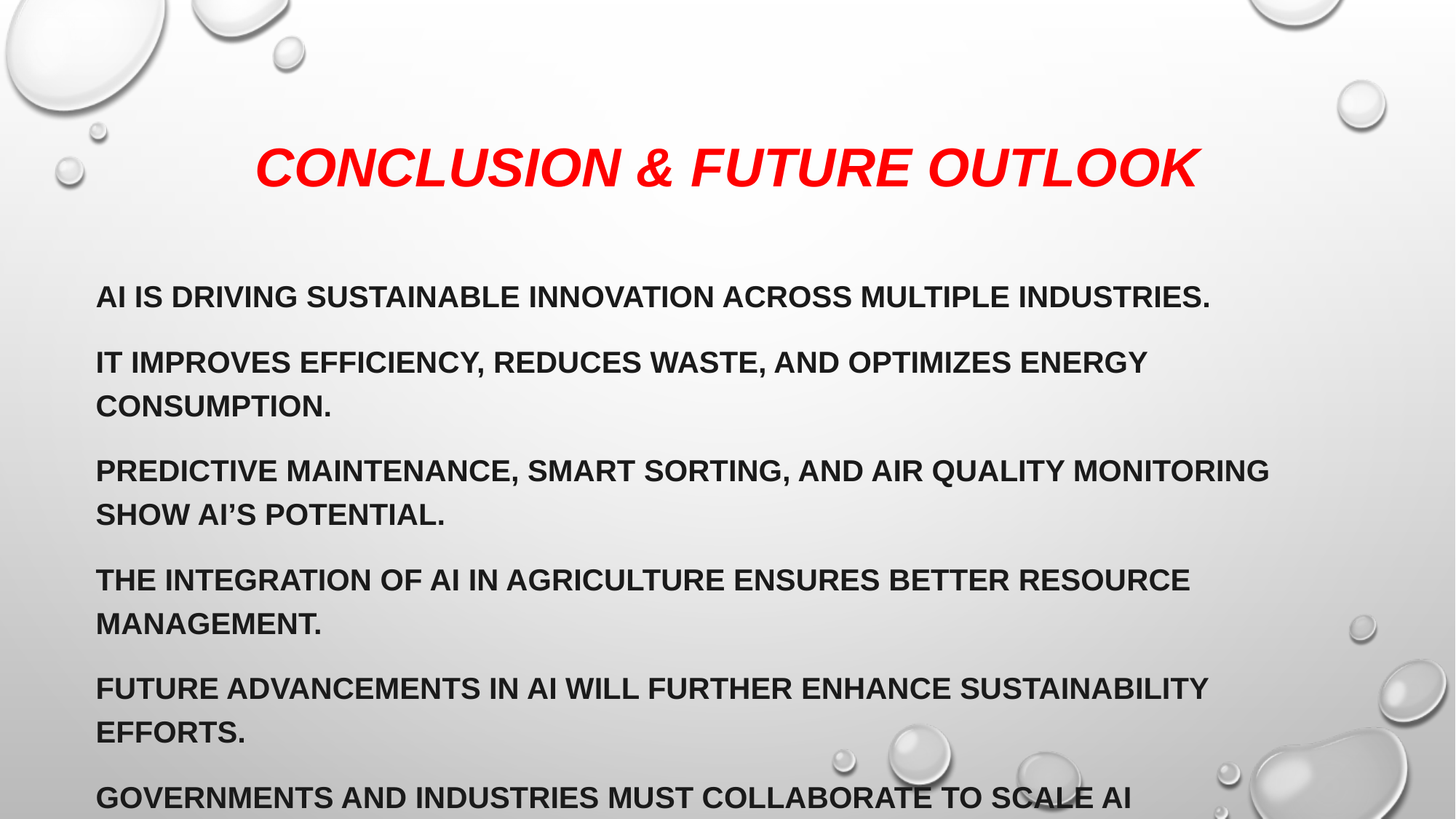

# Conclusion & Future Outlook
AI is driving sustainable innovation across multiple industries.
It improves efficiency, reduces waste, and optimizes energy consumption.
Predictive maintenance, smart sorting, and air quality monitoring show AI’s potential.
The integration of AI in agriculture ensures better resource management.
Future advancements in AI will further enhance sustainability efforts.
Governments and industries must collaborate to scale AI solutions.
AI will play a crucial role in building a cleaner and more sustainable world.